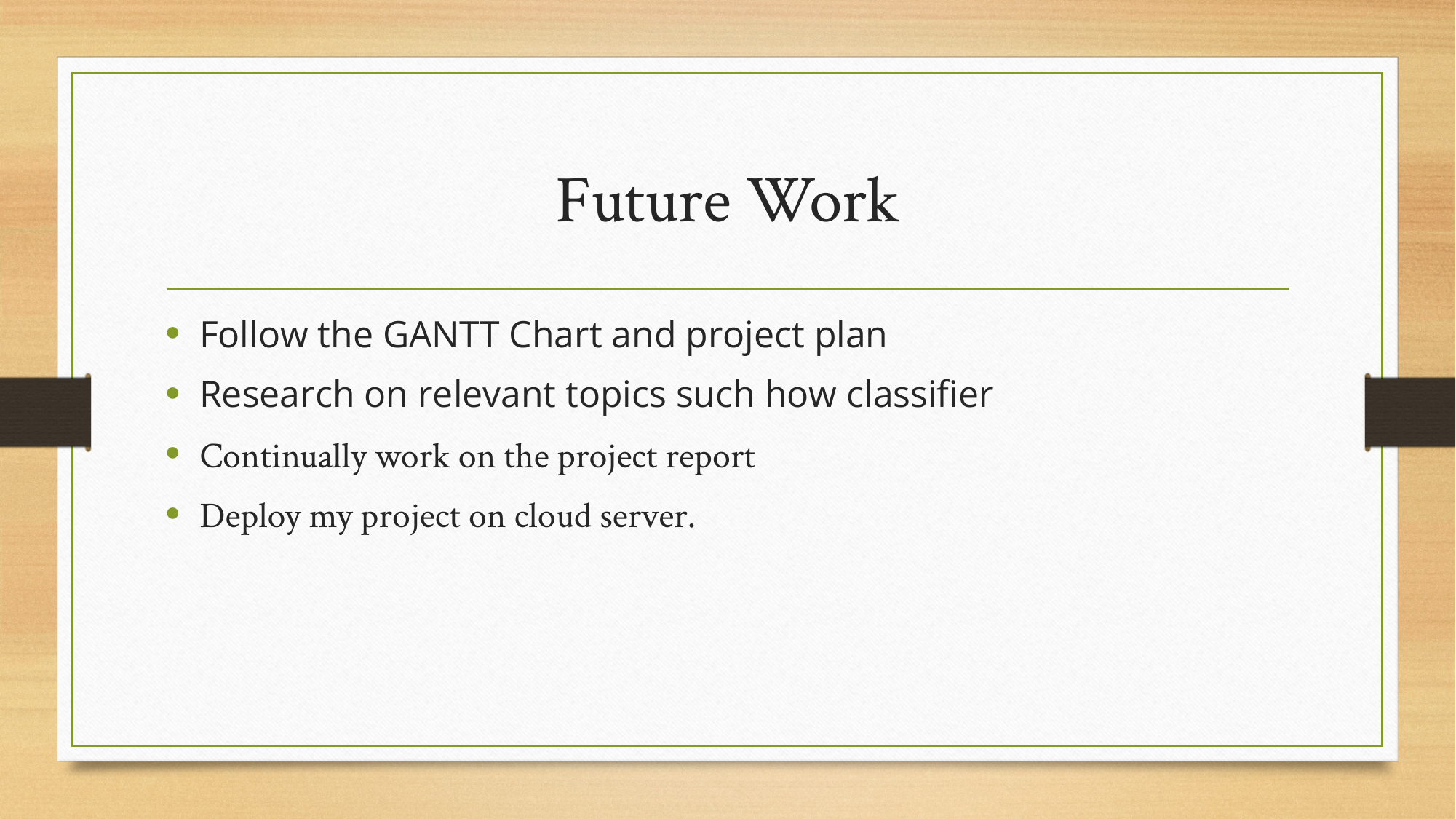

# Future Work
Follow the GANTT Chart and project plan
Research on relevant topics such how classifier
Continually work on the project report
Deploy my project on cloud server.